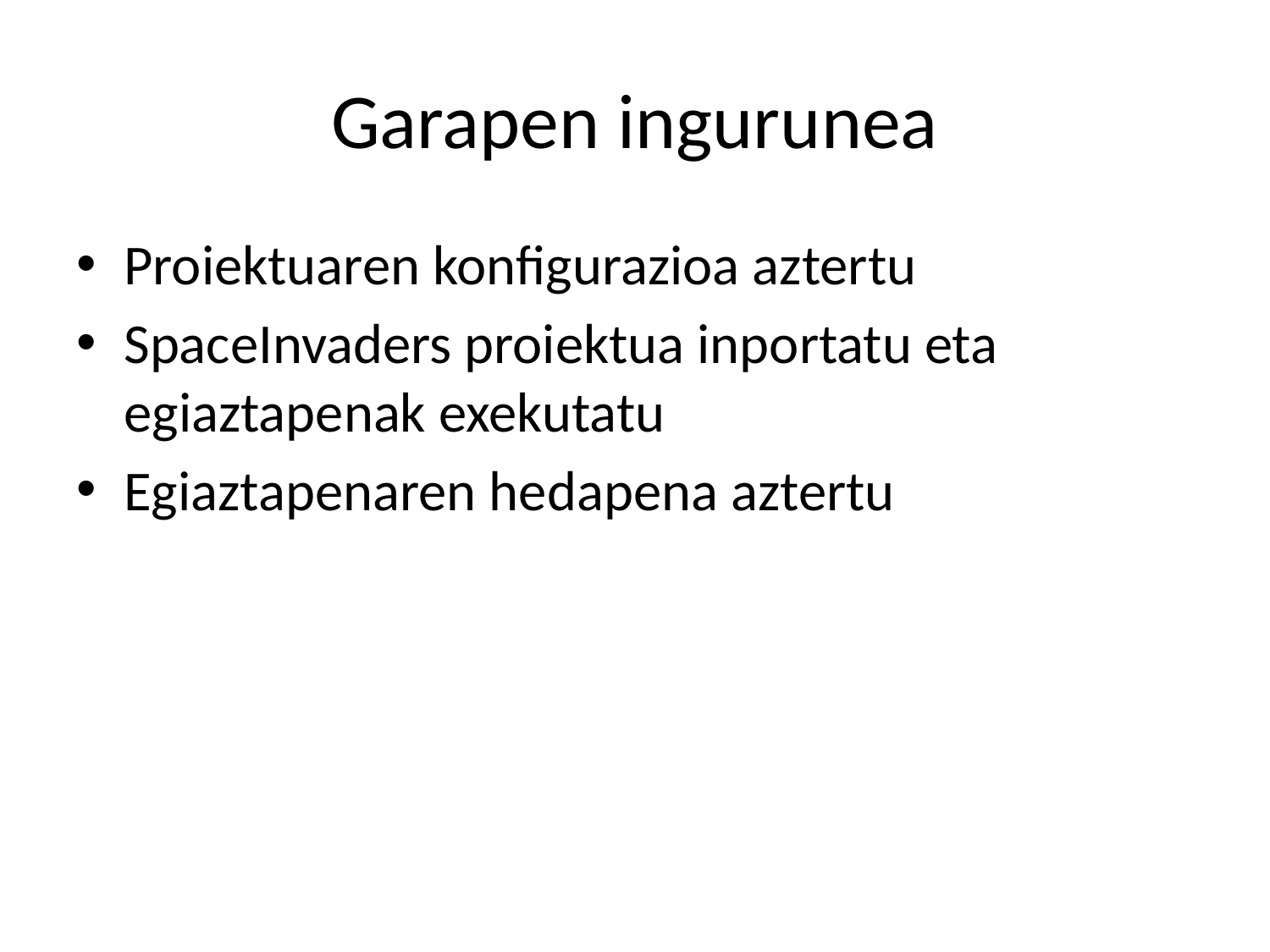

# Garapen ingurunea
Proiektuaren konfigurazioa aztertu
SpaceInvaders proiektua inportatu eta egiaztapenak exekutatu
Egiaztapenaren hedapena aztertu